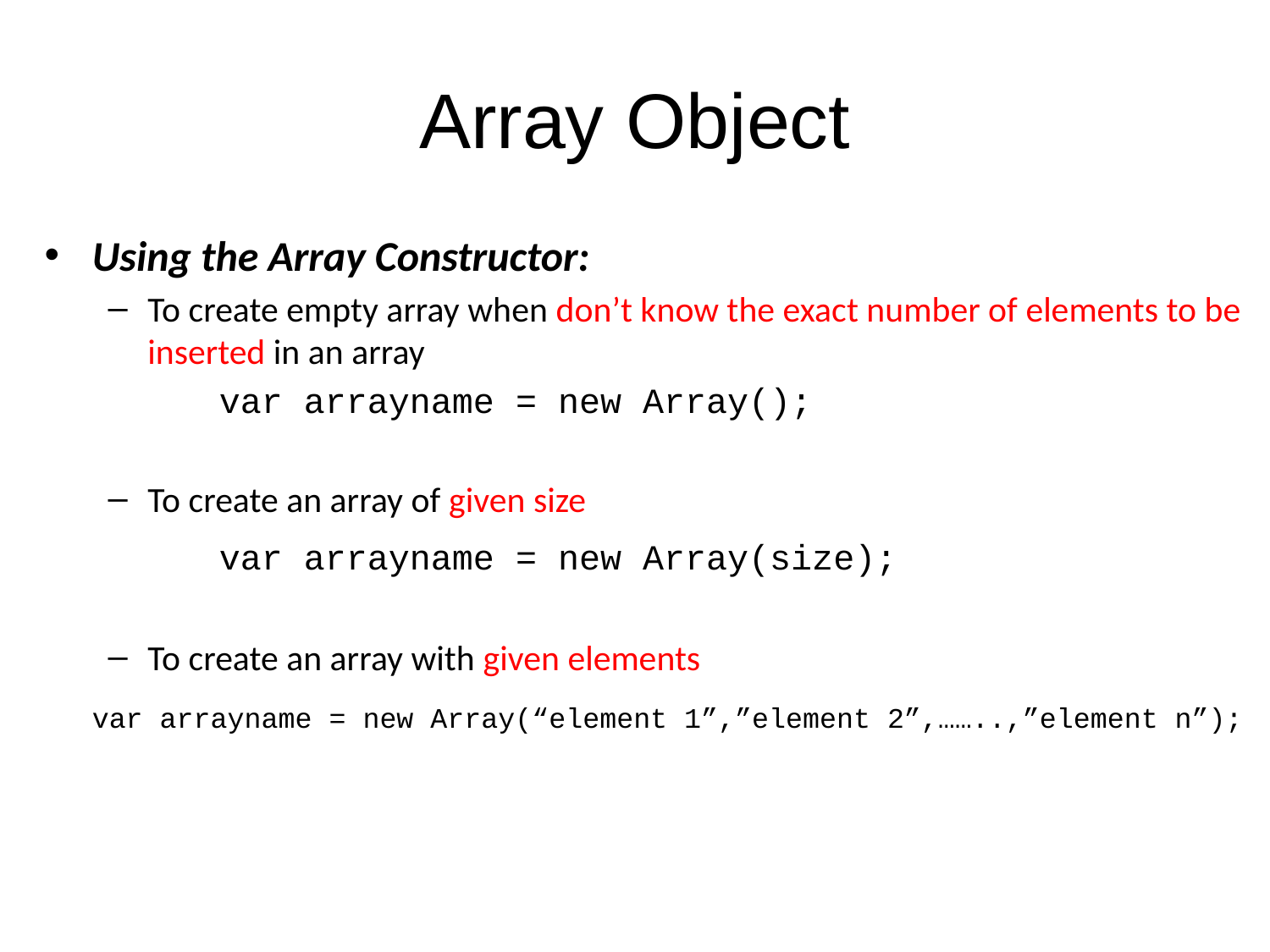

# Array Object
Using the Array Constructor:
To create empty array when don’t know the exact number of elements to be inserted in an array
		var arrayname = new Array();

To create an array of given size
		var arrayname = new Array(size);

To create an array with given elements
	var arrayname = new Array(“element 1”,”element 2”,……..,”element n”);